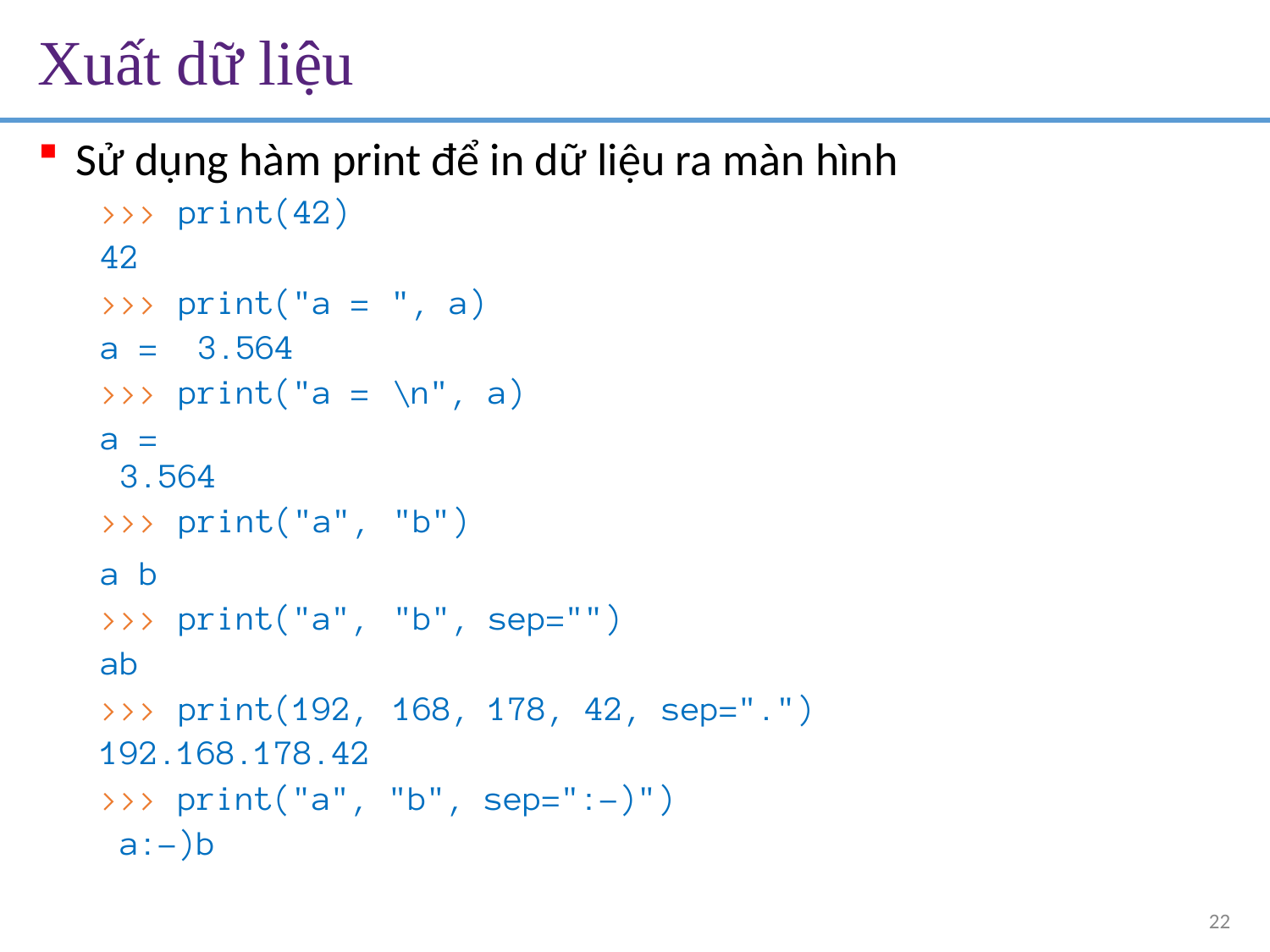

# Xuất dữ liệu
Sử dụng hàm print để in dữ liệu ra màn hình
| >>> | print(42) |  |  |
| --- | --- | --- | --- |
| 42 |  |  |  |
| >>> | print("a = | ", a) |  |
| a = | 3.564 |  |  |
| >>> | print("a = | \n", a) |  |
| a = |  |  |  |
| 3.564 |  |  |  |
| >>> | print("a", | "b") |  |
| a b |  |  |  |
| >>> | print("a", | "b", | sep="") |
| ab |  |  |  |
| >>> | print(192, | 168, | 178, 42, sep=".") |
192.168.178.42
>>> print("a", "b", sep=":-)")  a:-)b
22